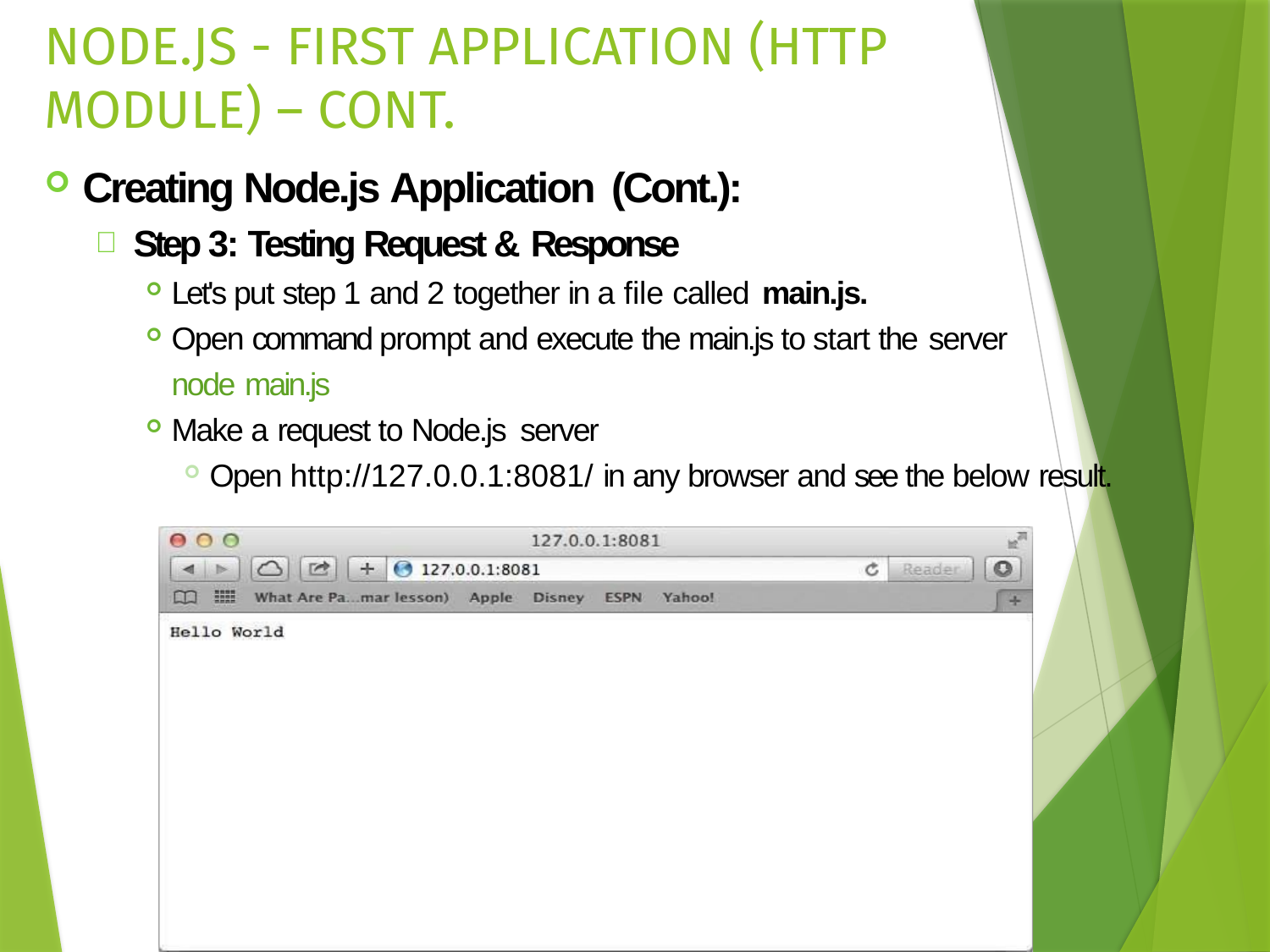

# NODE.JS - FIRST APPLICATION (HTTP MODULE) – CONT.
Creating Node.js Application (Cont.):
Step 3: Testing Request & Response
Let's put step 1 and 2 together in a file called main.js.
Open command prompt and execute the main.js to start the server
node main.js
Make a request to Node.js server
Open http://127.0.0.1:8081/ in any browser and see the below result.